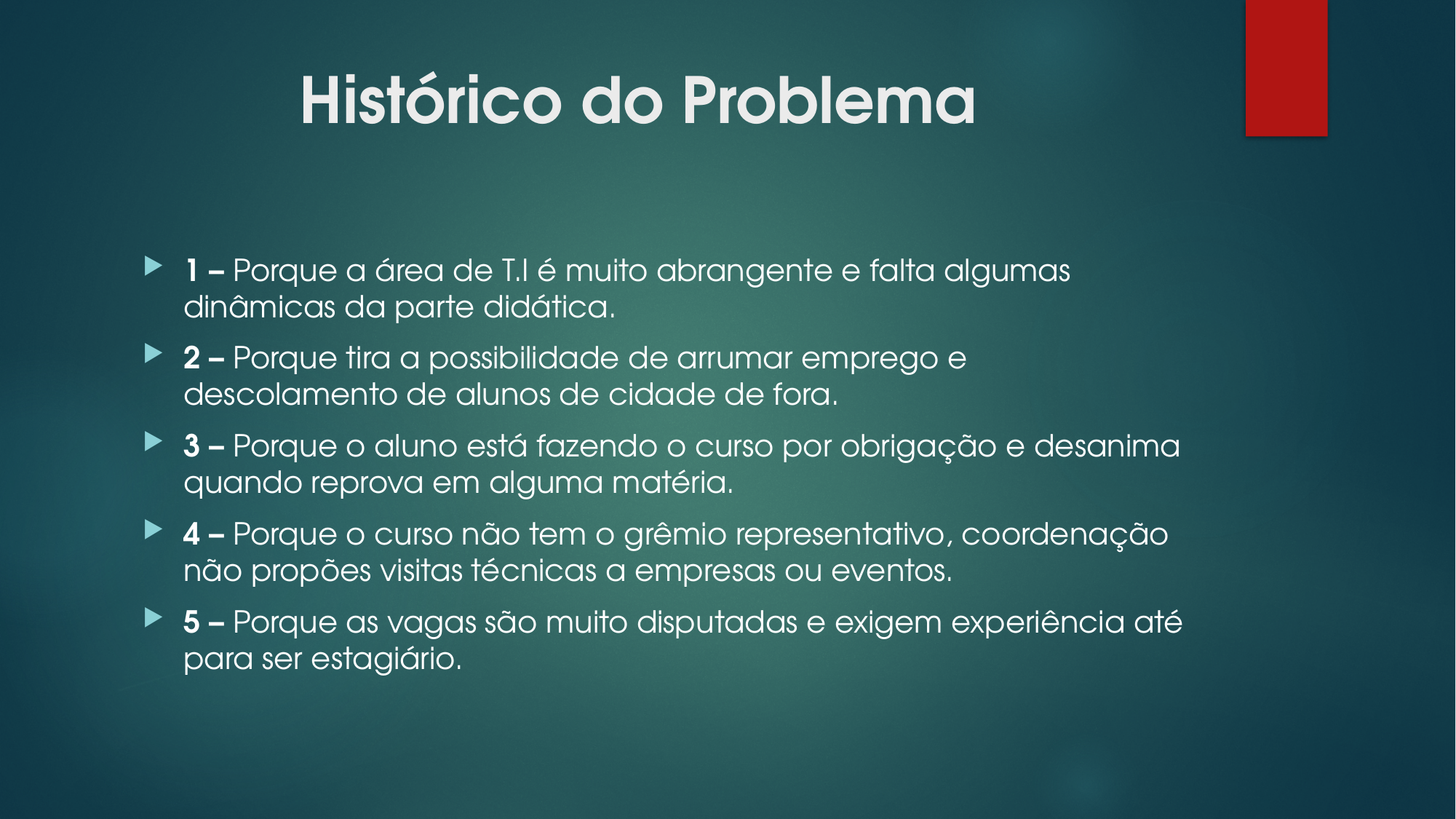

# Histórico do Problema
1 – Porque a área de T.I é muito abrangente e falta algumas dinâmicas da parte didática.
2 – Porque tira a possibilidade de arrumar emprego e descolamento de alunos de cidade de fora.
3 – Porque o aluno está fazendo o curso por obrigação e desanima quando reprova em alguma matéria.
4 – Porque o curso não tem o grêmio representativo, coordenação não propões visitas técnicas a empresas ou eventos.
5 – Porque as vagas são muito disputadas e exigem experiência até para ser estagiário.